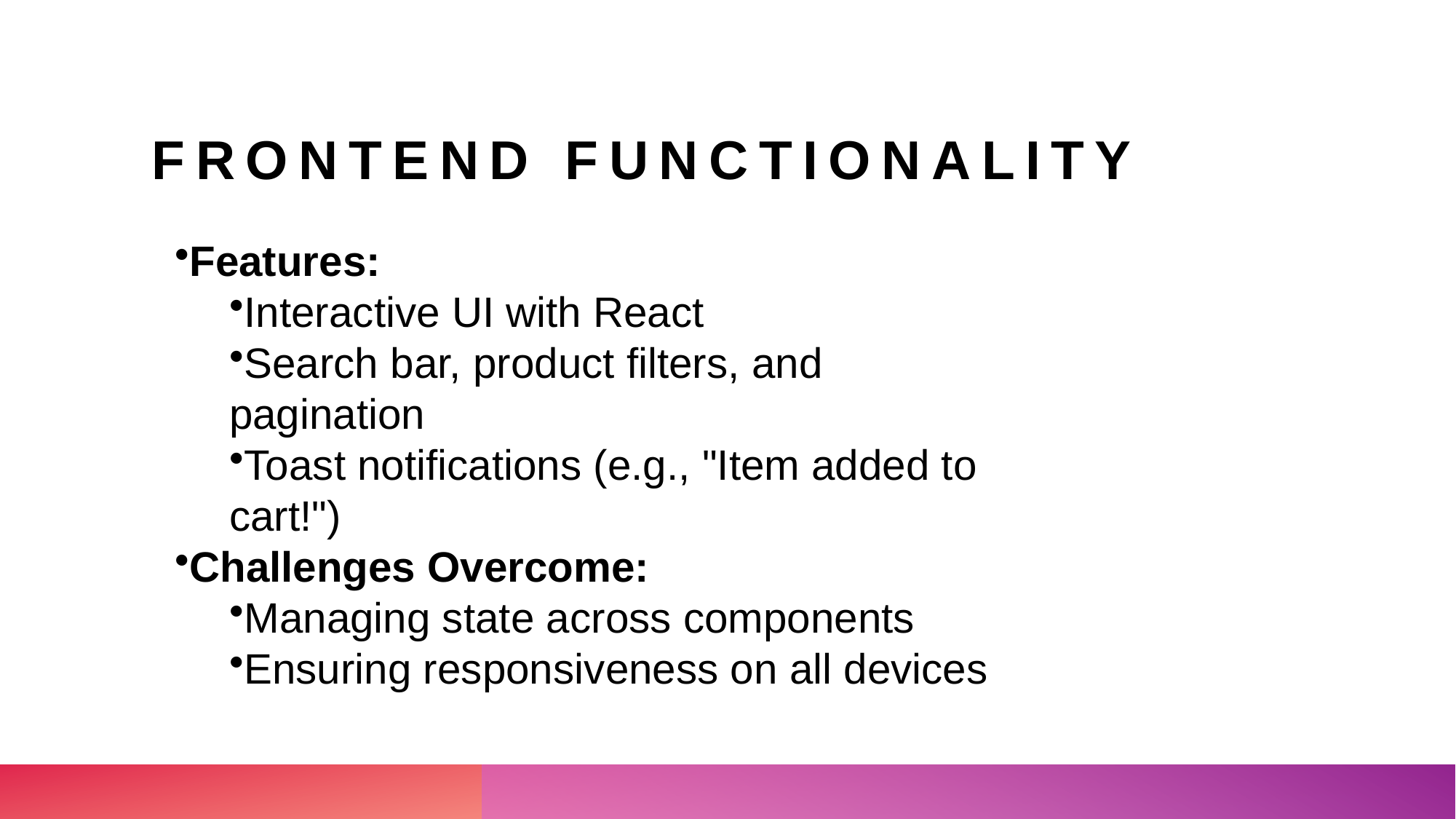

# Frontend Functionality
Features:
Interactive UI with React
Search bar, product filters, and pagination
Toast notifications (e.g., "Item added to cart!")
Challenges Overcome:
Managing state across components
Ensuring responsiveness on all devices